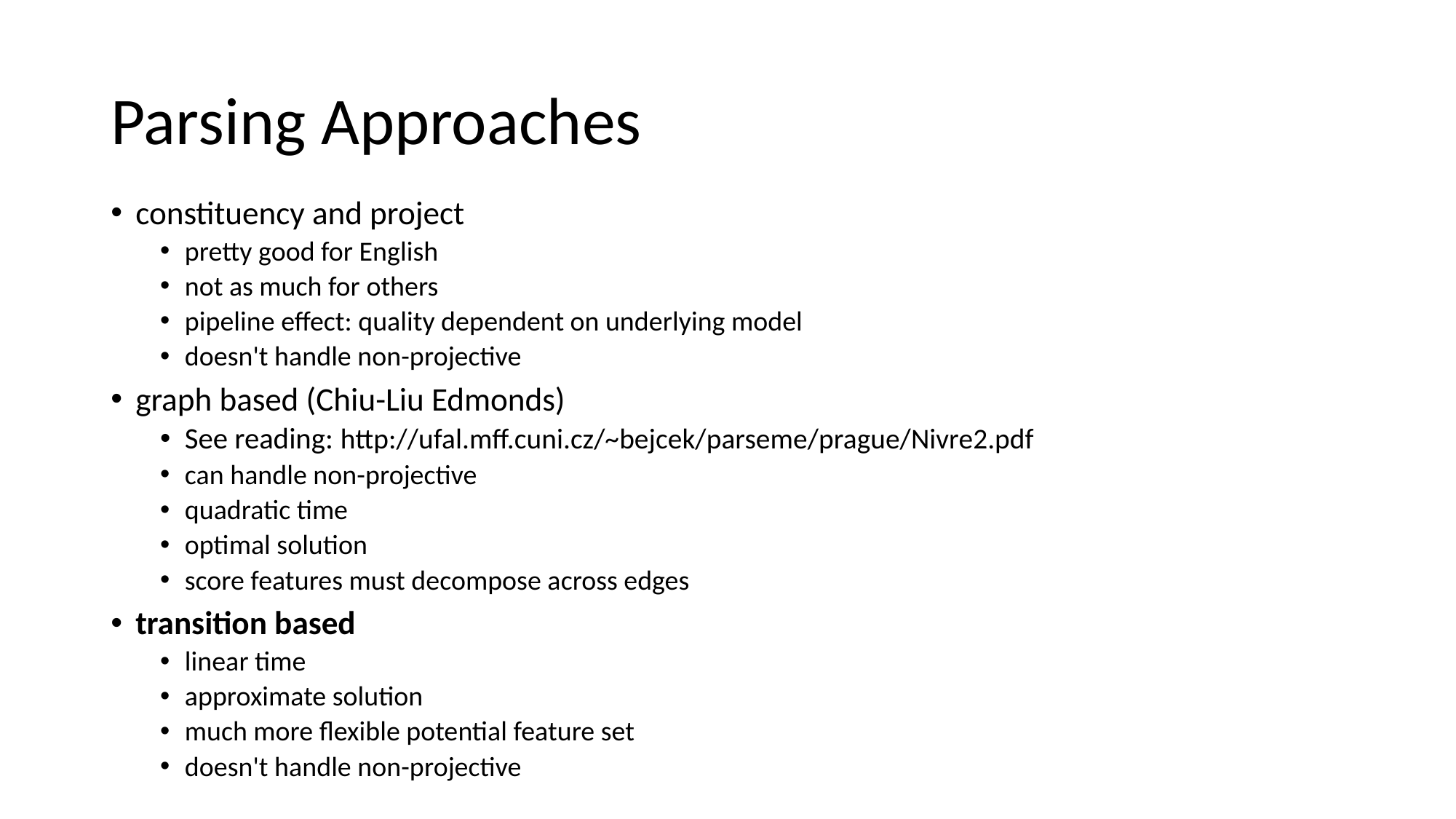

# Parsing Approaches
constituency and project
pretty good for English
not as much for others
pipeline effect: quality dependent on underlying model
doesn't handle non-projective
graph based (Chiu-Liu Edmonds)
See reading: http://ufal.mff.cuni.cz/~bejcek/parseme/prague/Nivre2.pdf
can handle non-projective
quadratic time
optimal solution
score features must decompose across edges
transition based
linear time
approximate solution
much more flexible potential feature set
doesn't handle non-projective